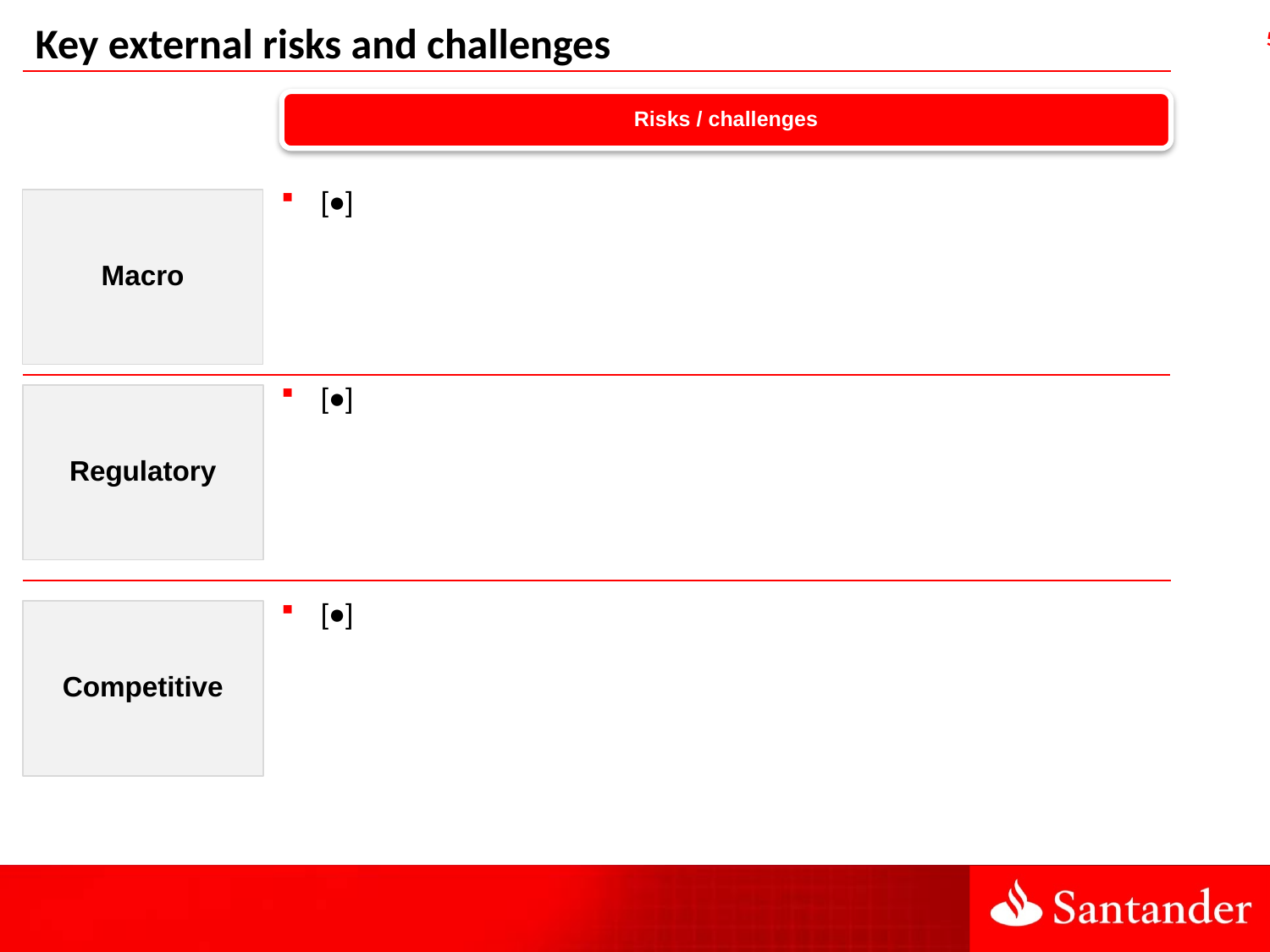

Key external risks and challenges
Risks / challenges
Macro
[●]
Regulatory
[●]
Competitive
[●]